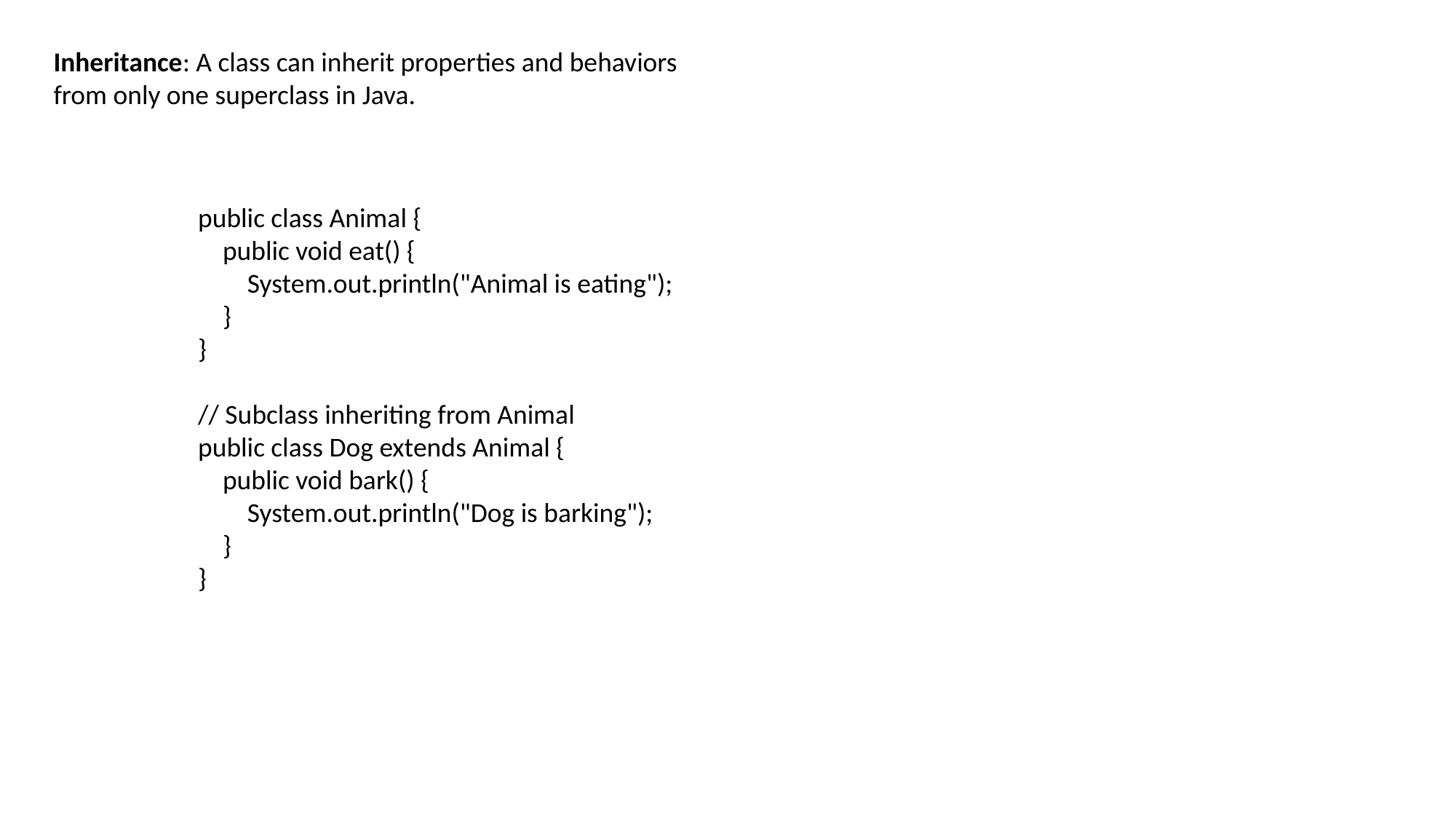

Inheritance: A class can inherit properties and behaviors
from only one superclass in Java.
public class Animal {
    public void eat() {
        System.out.println("Animal is eating");
    }
}

// Subclass inheriting from Animal
public class Dog extends Animal {
    public void bark() {
        System.out.println("Dog is barking");
    }
}